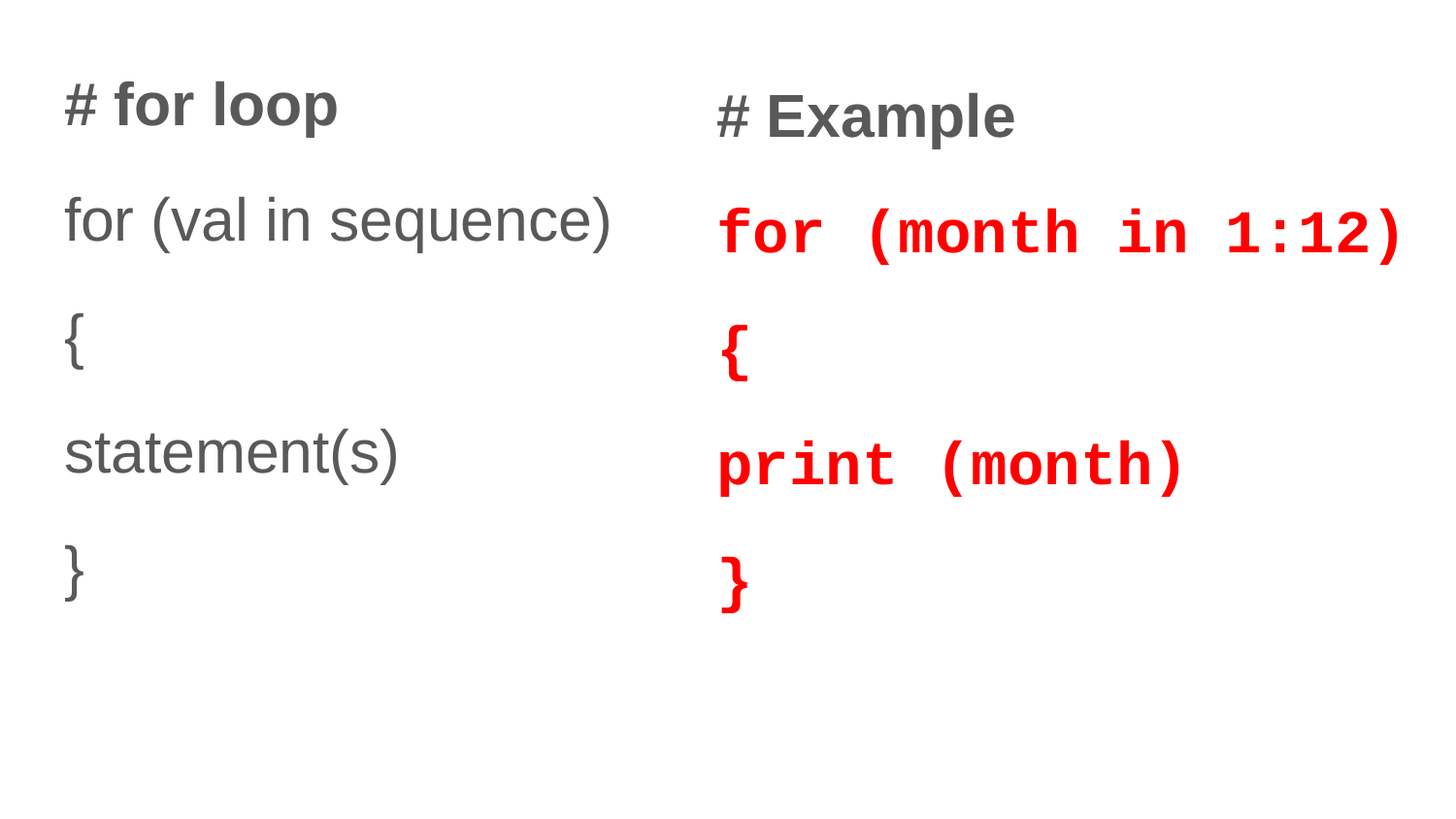

# for loop
for (val in sequence)
{
statement(s)
}
# Example
for (month in 1:12)
{
print (month)
}